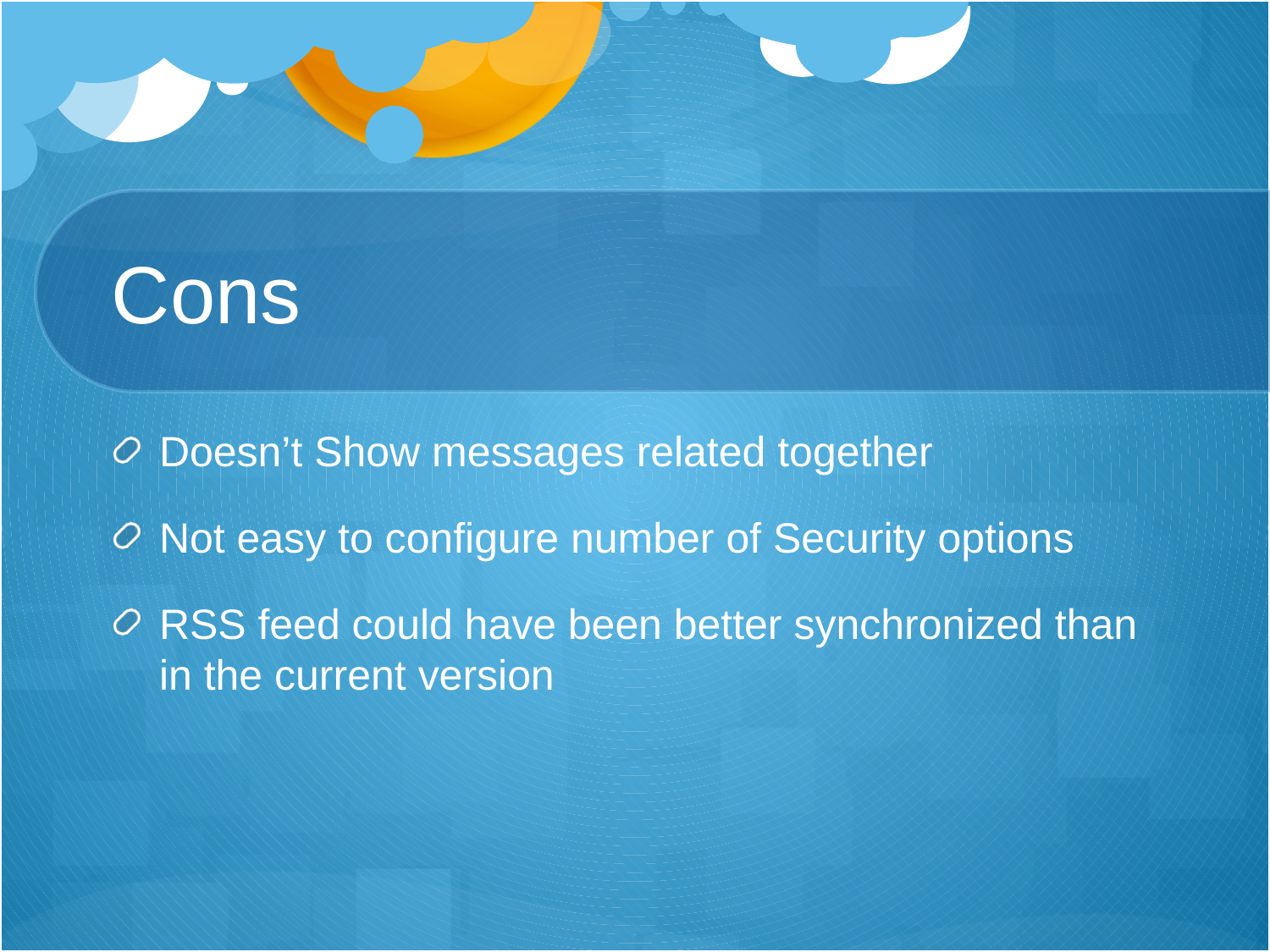

# Cons
Doesn’t Show messages related together
Not easy to configure number of Security options
RSS feed could have been better synchronized than in the current version